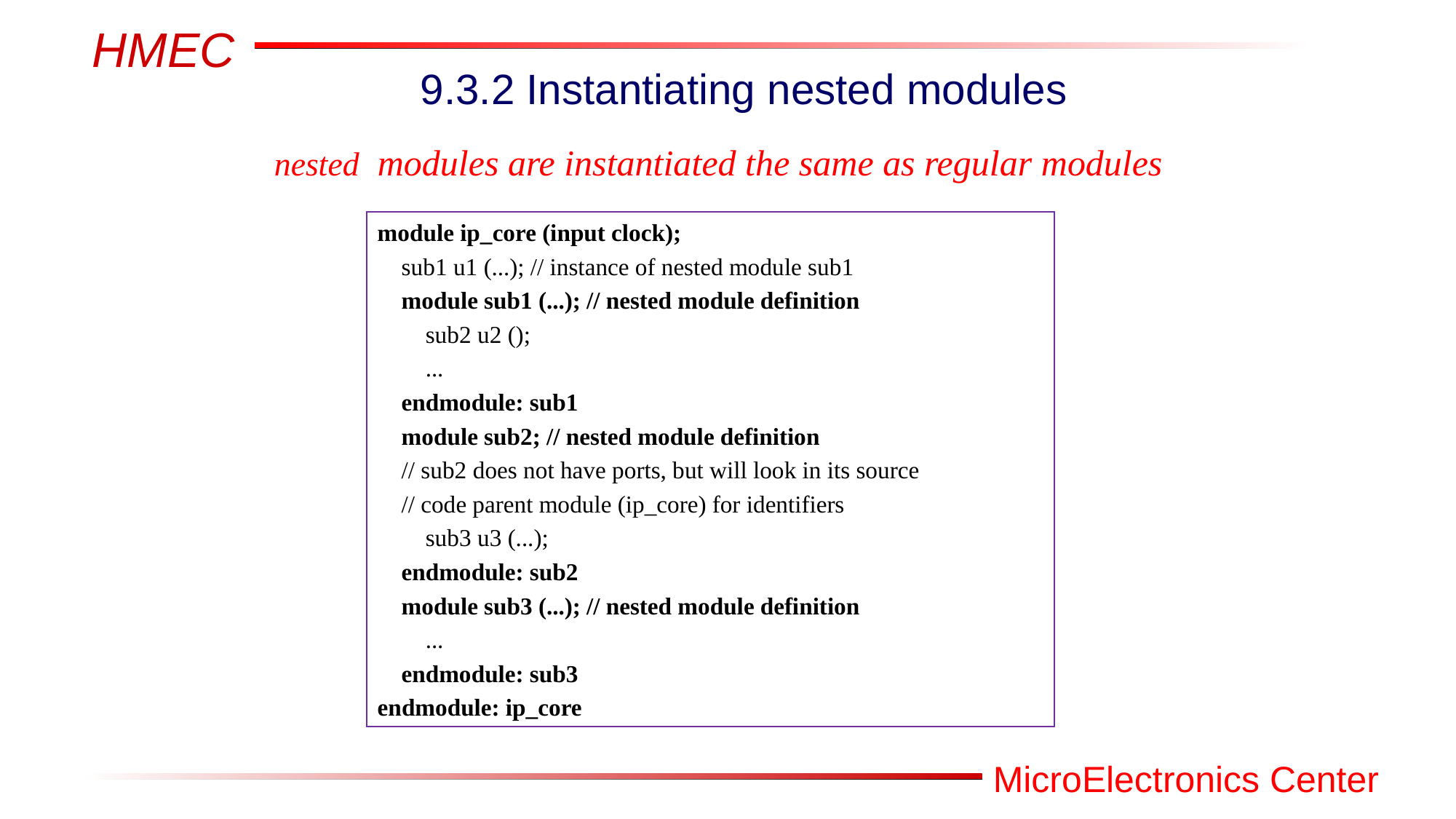

9.3.2 Instantiating nested modules
nested  modules are instantiated the same as regular modules
module ip_core (input clock);
    sub1 u1 (...); // instance of nested module sub1
    module sub1 (...); // nested module definition
        sub2 u2 ();
        ...
    endmodule: sub1
    module sub2; // nested module definition
    // sub2 does not have ports, but will look in its source
    // code parent module (ip_core) for identifiers
        sub3 u3 (...);
    endmodule: sub2
    module sub3 (...); // nested module definition
        ...
    endmodule: sub3
endmodule: ip_core